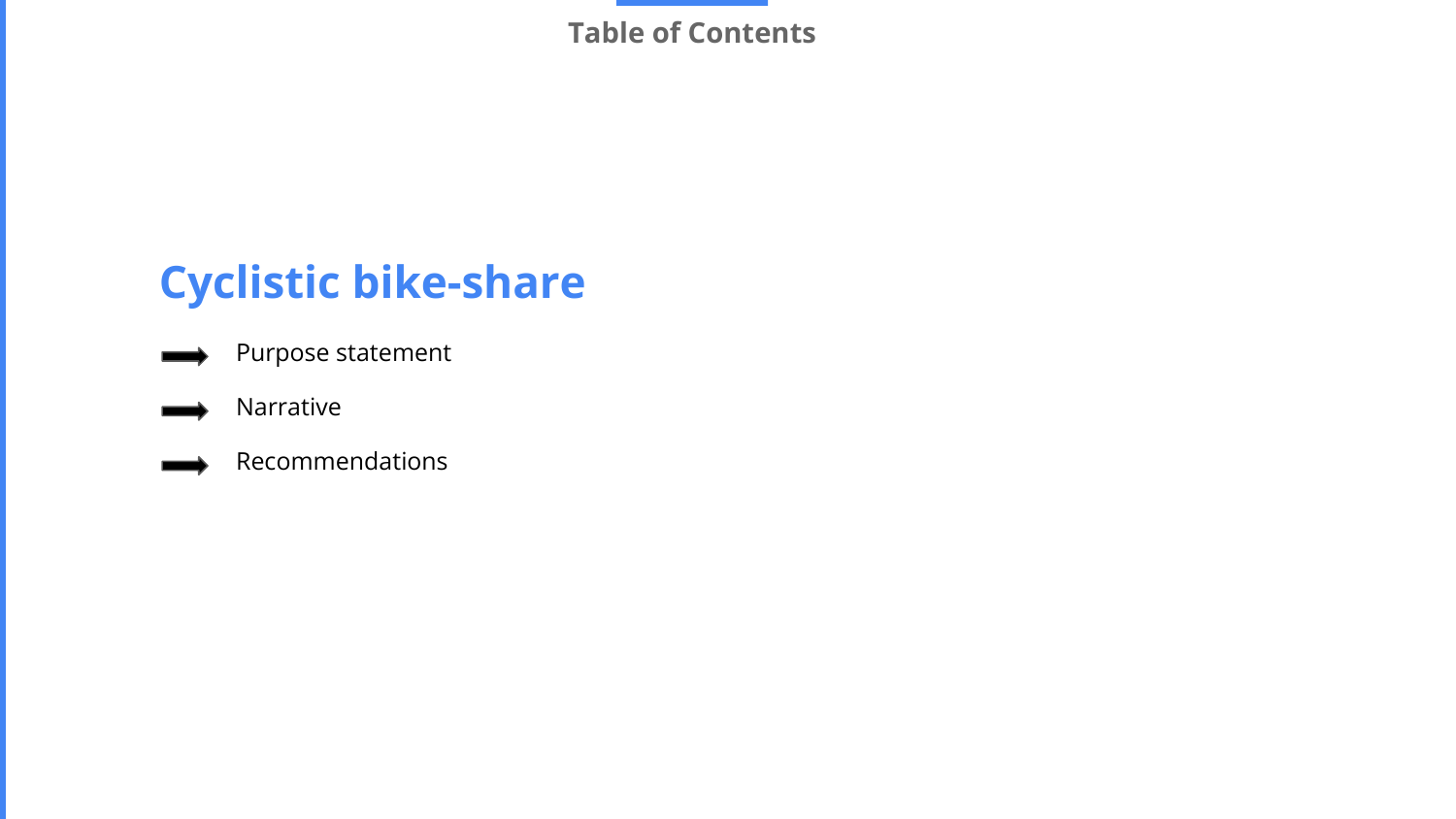

Table of Contents
Cyclistic bike-share
Purpose statement

Narrative

Recommendations